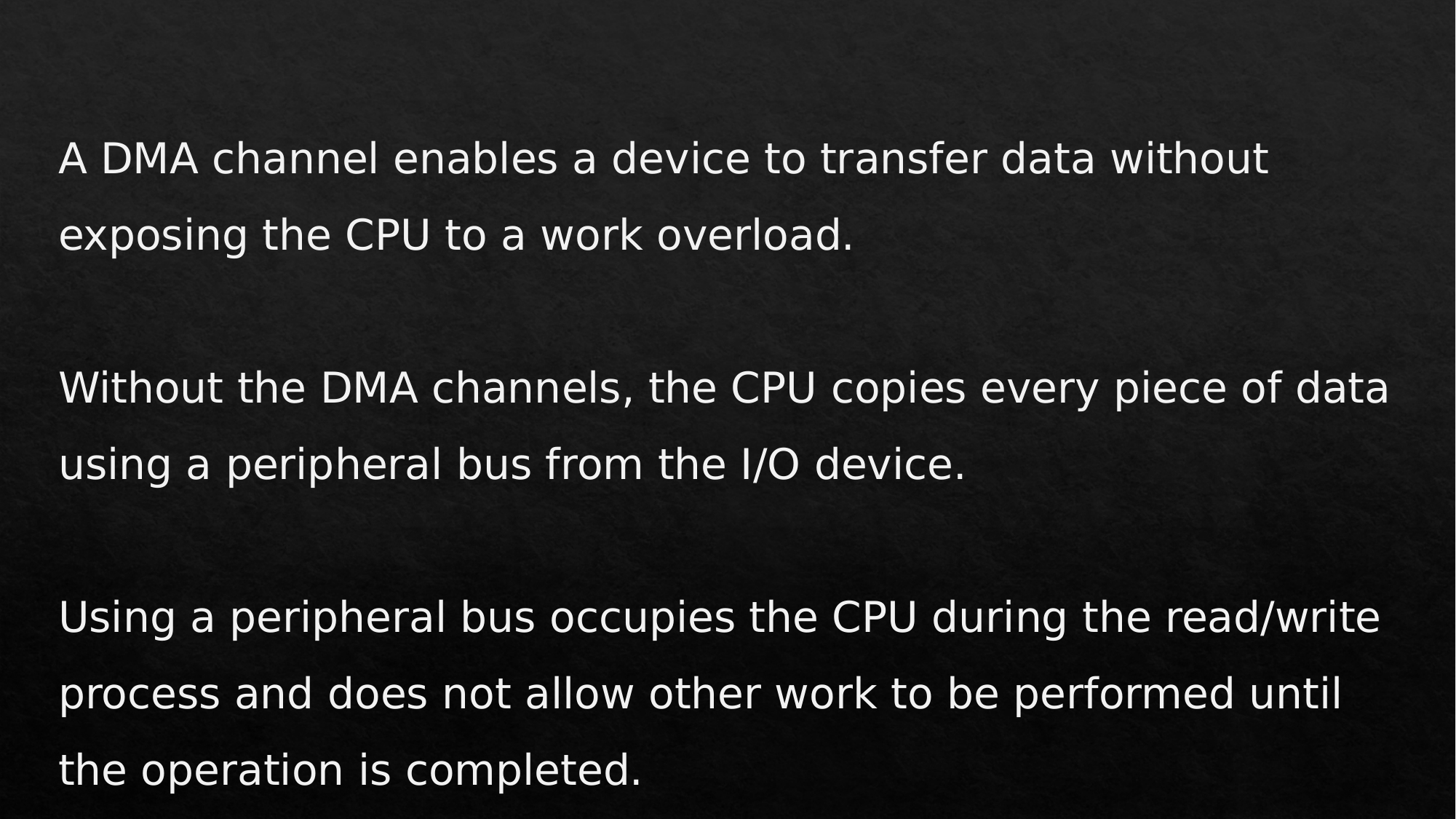

A DMA channel enables a device to transfer data without exposing the CPU to a work overload.

Without the DMA channels, the CPU copies every piece of data using a peripheral bus from the I/O device.

Using a peripheral bus occupies the CPU during the read/write process and does not allow other work to be performed until the operation is completed.